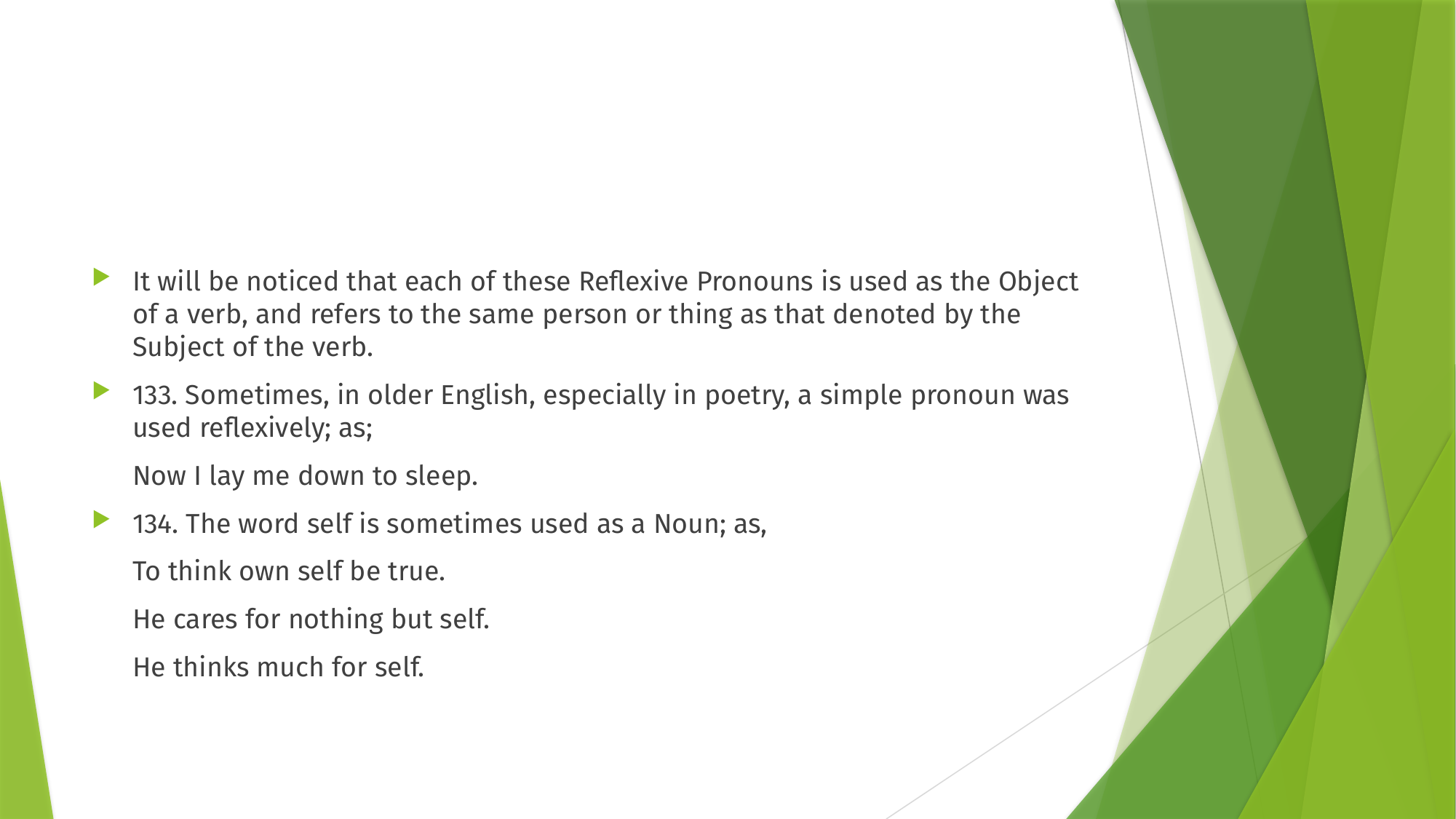

#
It will be noticed that each of these Reflexive Pronouns is used as the Object of a verb, and refers to the same person or thing as that denoted by the Subject of the verb.
133. Sometimes, in older English, especially in poetry, a simple pronoun was used reflexively; as;
	Now I lay me down to sleep.
134. The word self is sometimes used as a Noun; as,
	To think own self be true.
	He cares for nothing but self.
	He thinks much for self.